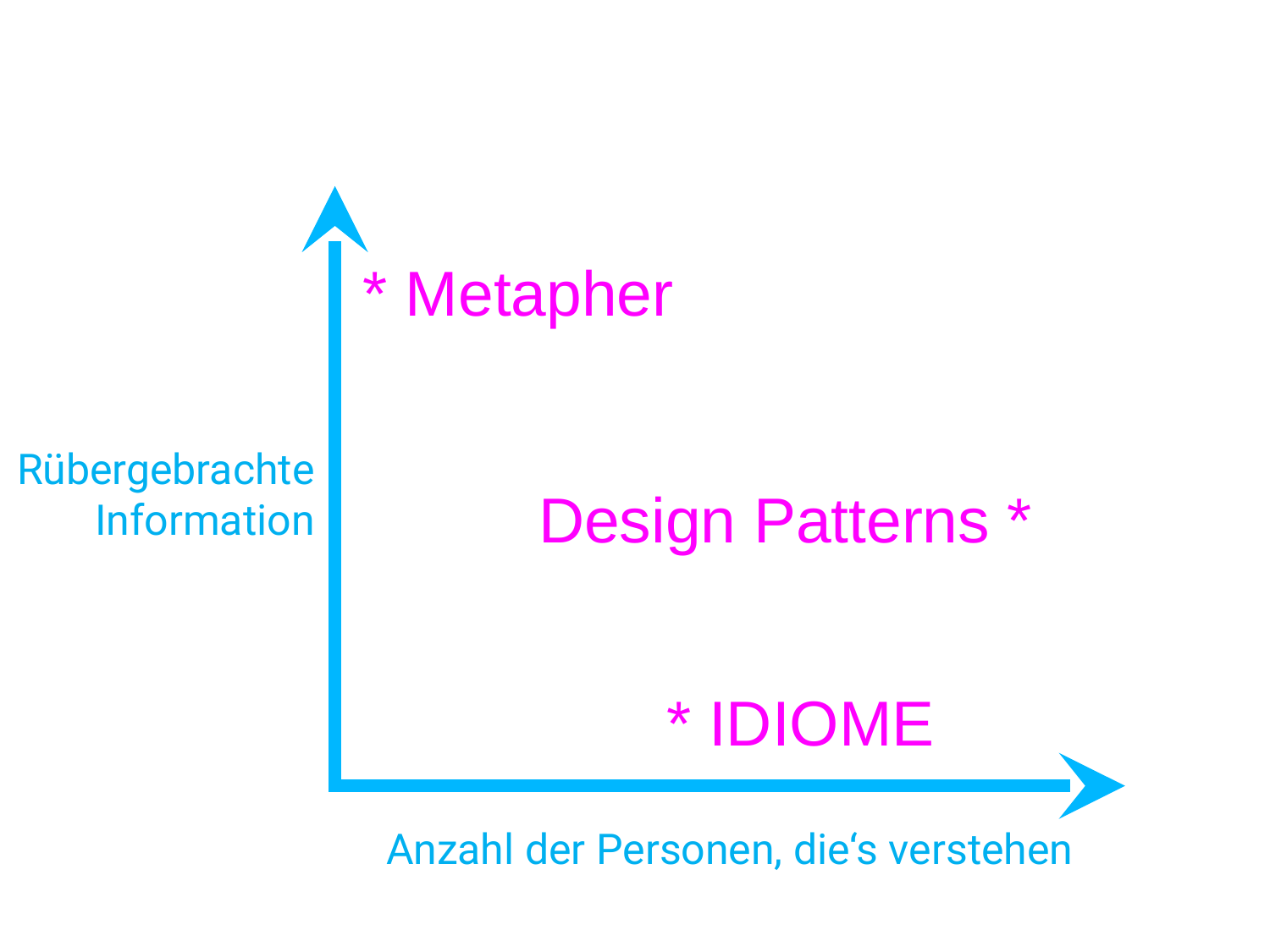

* Metapher
Rübergebrachte
Information
Design Patterns *
* IDIOME
Anzahl der Personen, die‘s verstehen